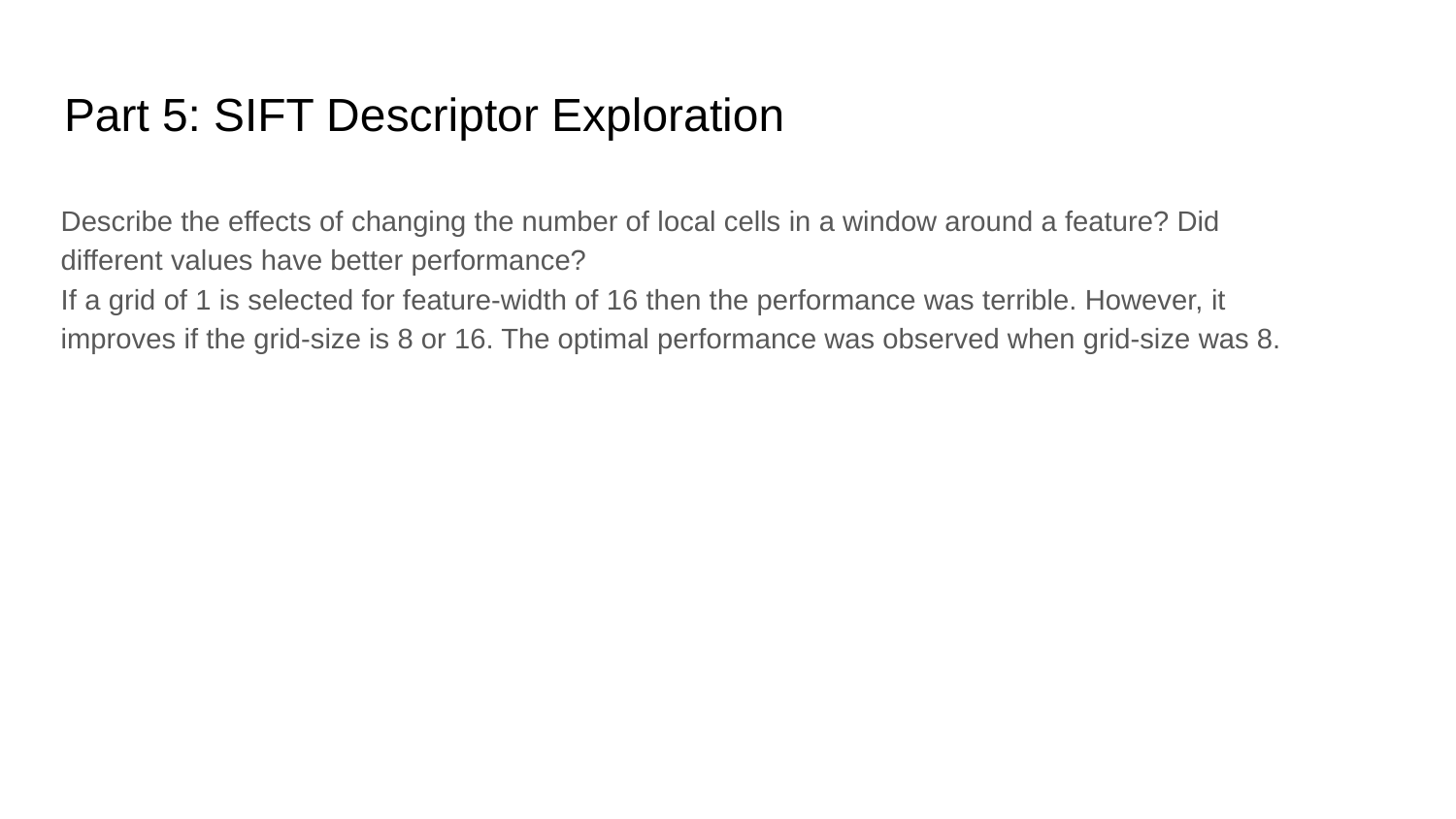

# Part 5: SIFT Descriptor Exploration
Describe the effects of changing the number of local cells in a window around a feature? Did different values have better performance?
If a grid of 1 is selected for feature-width of 16 then the performance was terrible. However, it improves if the grid-size is 8 or 16. The optimal performance was observed when grid-size was 8.